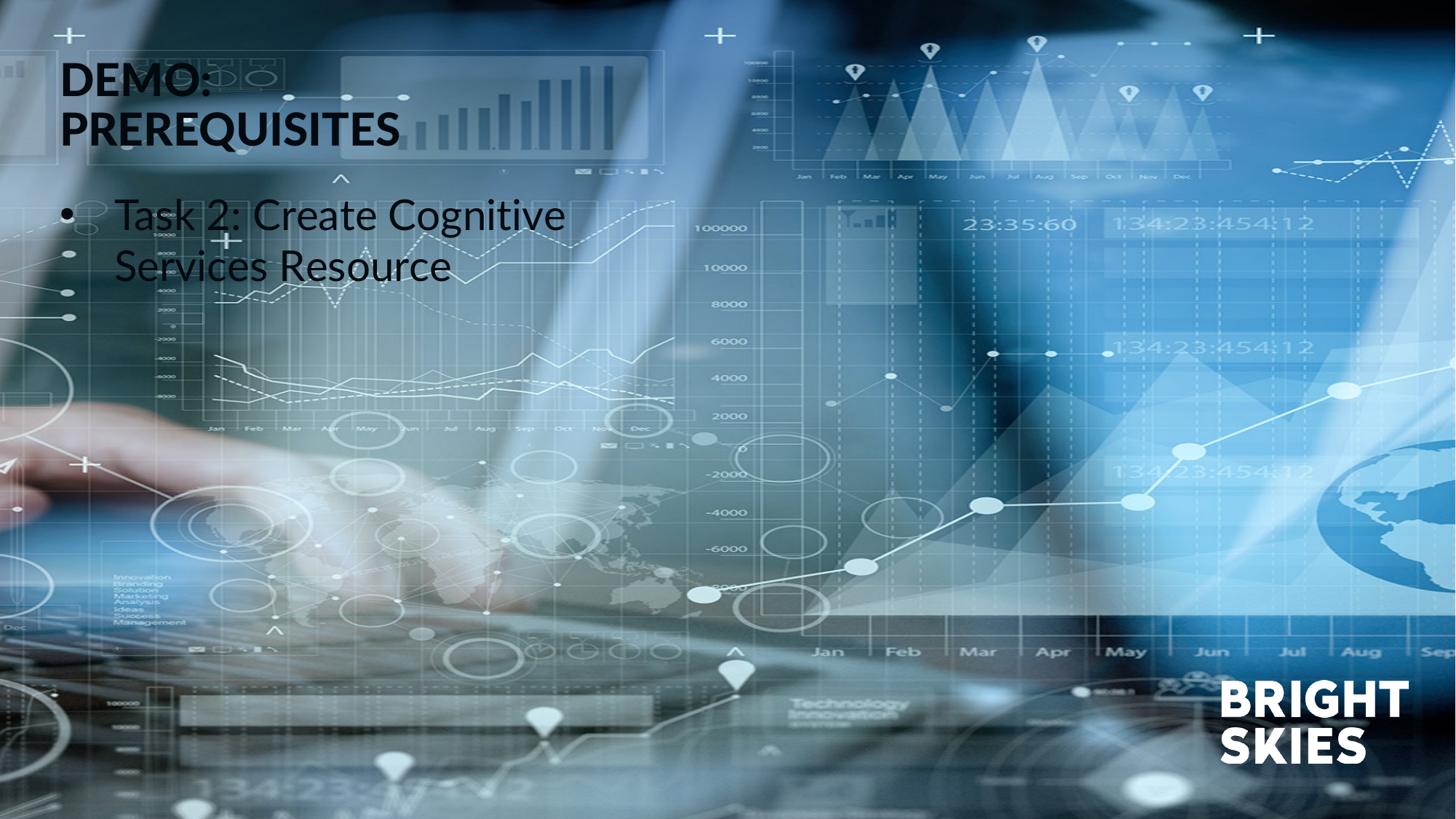

# DEMO: PREREQUISITES
Task 2: Create Cognitive Services Resource